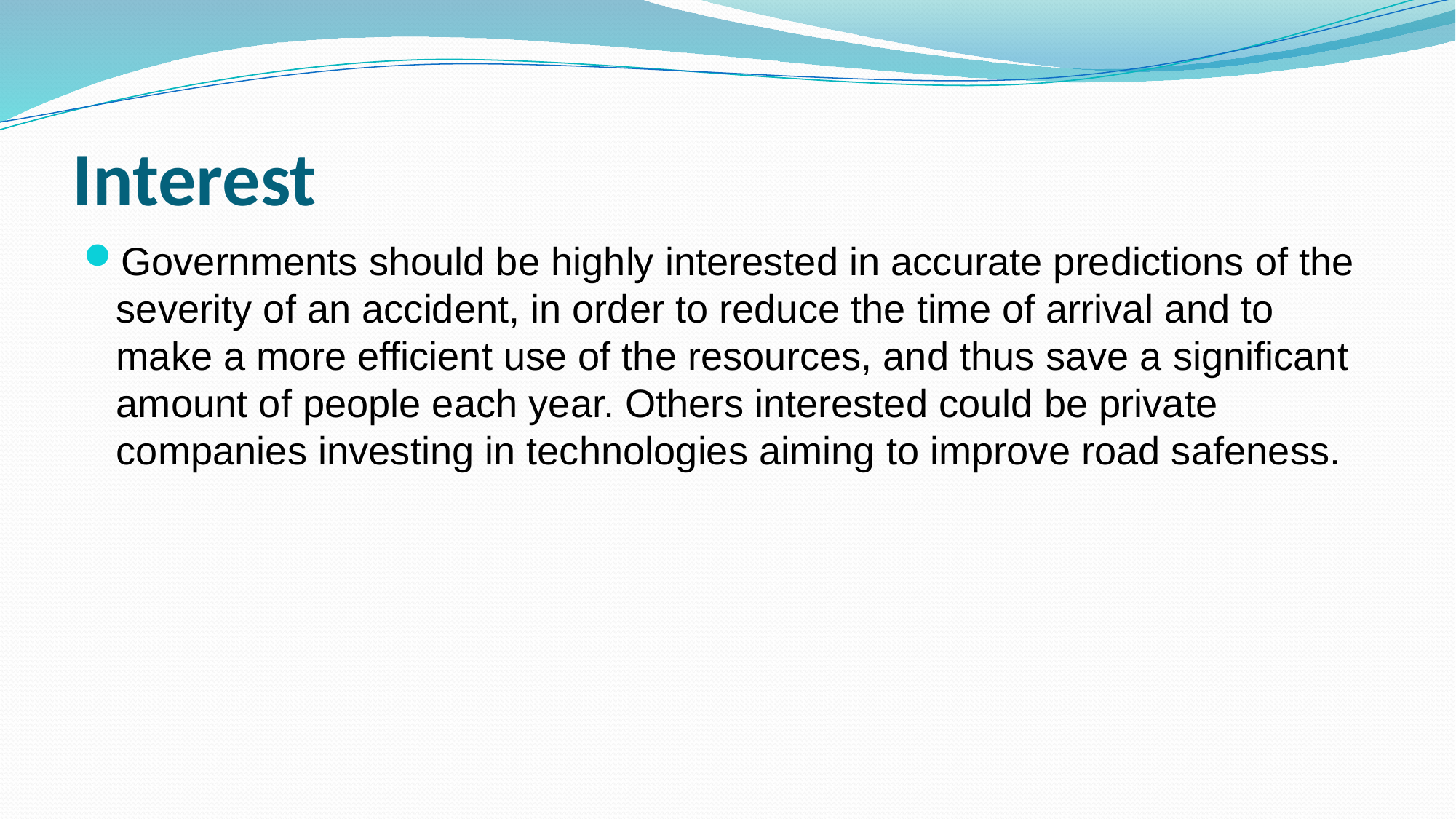

# Interest
Governments should be highly interested in accurate predictions of the severity of an accident, in order to reduce the time of arrival and to make a more efficient use of the resources, and thus save a significant amount of people each year. Others interested could be private companies investing in technologies aiming to improve road safeness.